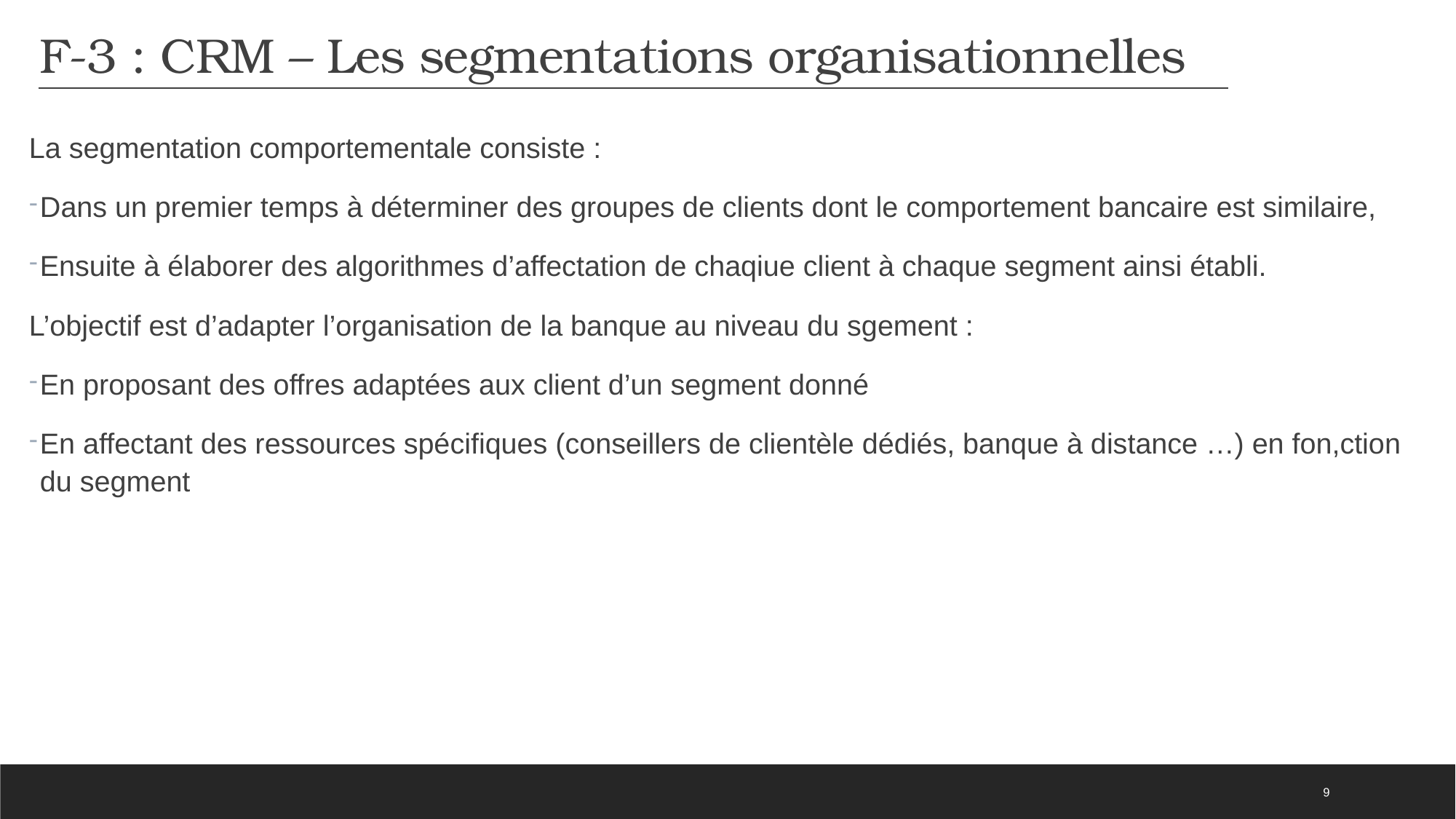

# F-3 : CRM – Les segmentations organisationnelles
La segmentation comportementale consiste :
Dans un premier temps à déterminer des groupes de clients dont le comportement bancaire est similaire,
Ensuite à élaborer des algorithmes d’affectation de chaqiue client à chaque segment ainsi établi.
L’objectif est d’adapter l’organisation de la banque au niveau du sgement :
En proposant des offres adaptées aux client d’un segment donné
En affectant des ressources spécifiques (conseillers de clientèle dédiés, banque à distance …) en fon,ction du segment
9